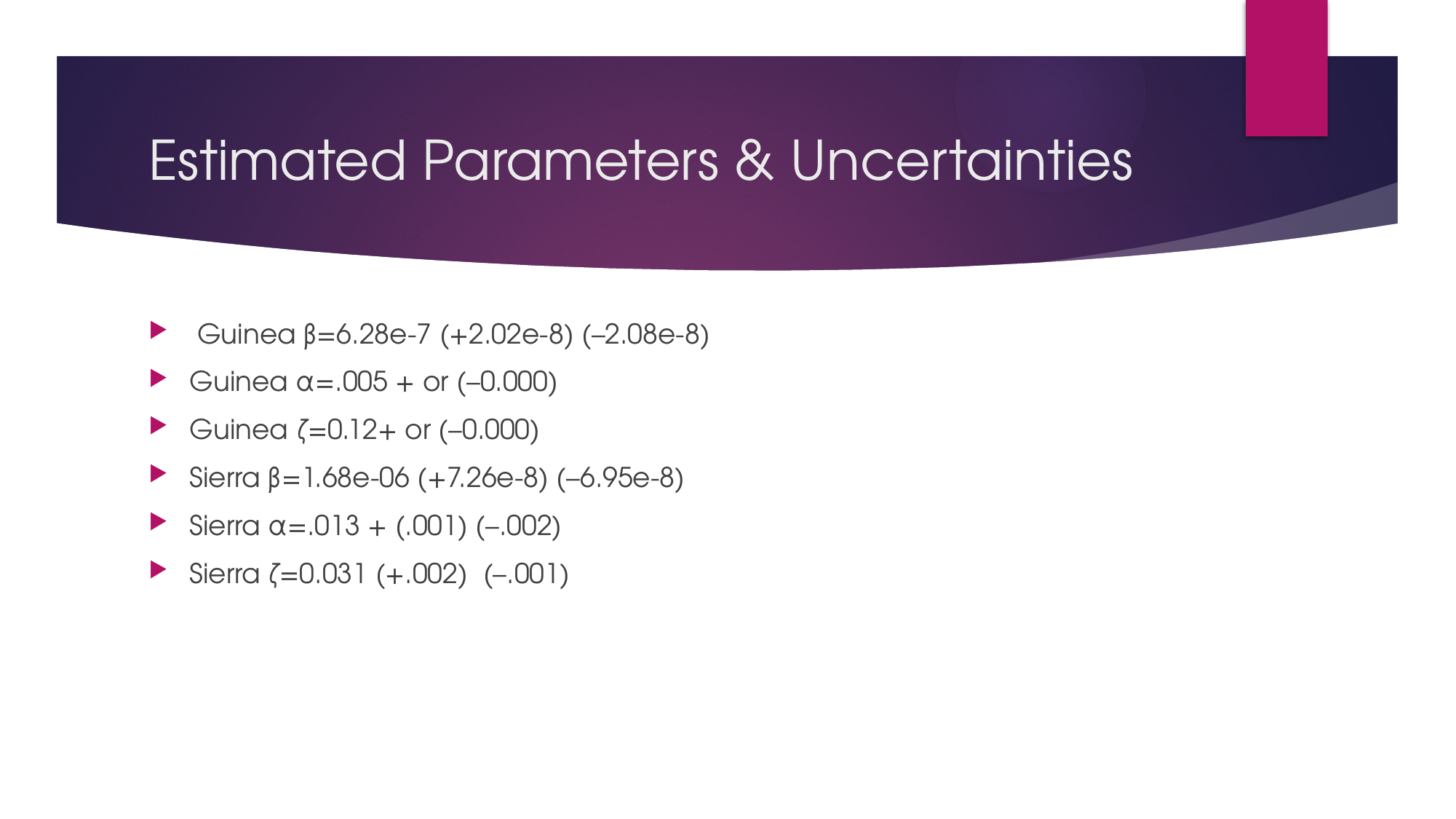

# Estimated Parameters & Uncertainties
 Guinea β=6.28e-7 (+2.02e-8) (–2.08e-8)
Guinea α=.005 + or (–0.000)
Guinea ζ=0.12+ or (–0.000)
Sierra β=1.68e-06 (+7.26e-8) (–6.95e-8)
Sierra α=.013 + (.001) (–.002)
Sierra ζ=0.031 (+.002)  (–.001)